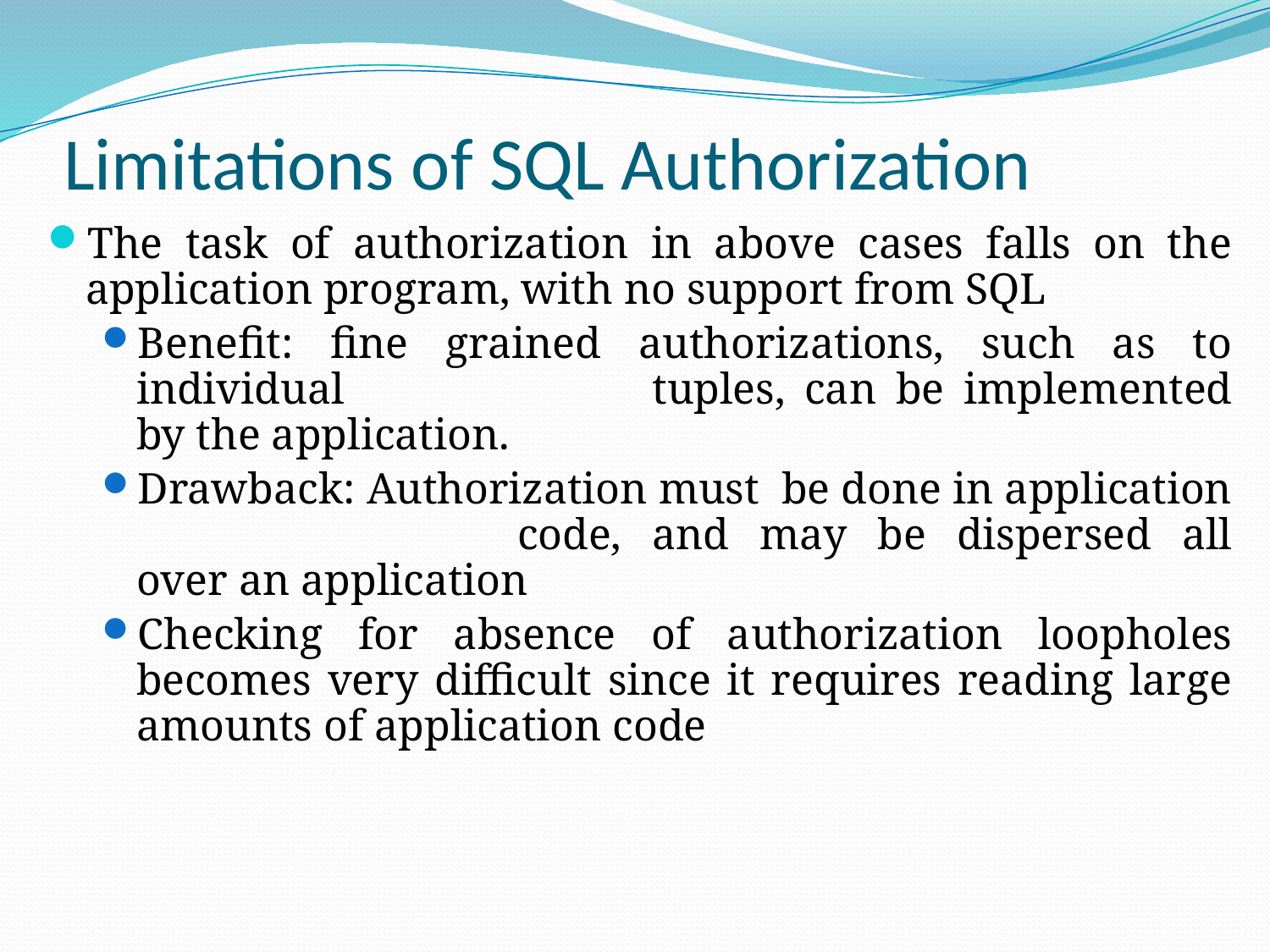

# Limitations of SQL Authorization
The task of authorization in above cases falls on the application program, with no support from SQL
Benefit: fine grained authorizations, such as to individual 			tuples, can be implemented by the application.
Drawback: Authorization must  be done in application 			code, and may be dispersed all over an application
Checking for absence of authorization loopholes becomes very difficult since it requires reading large amounts of application code